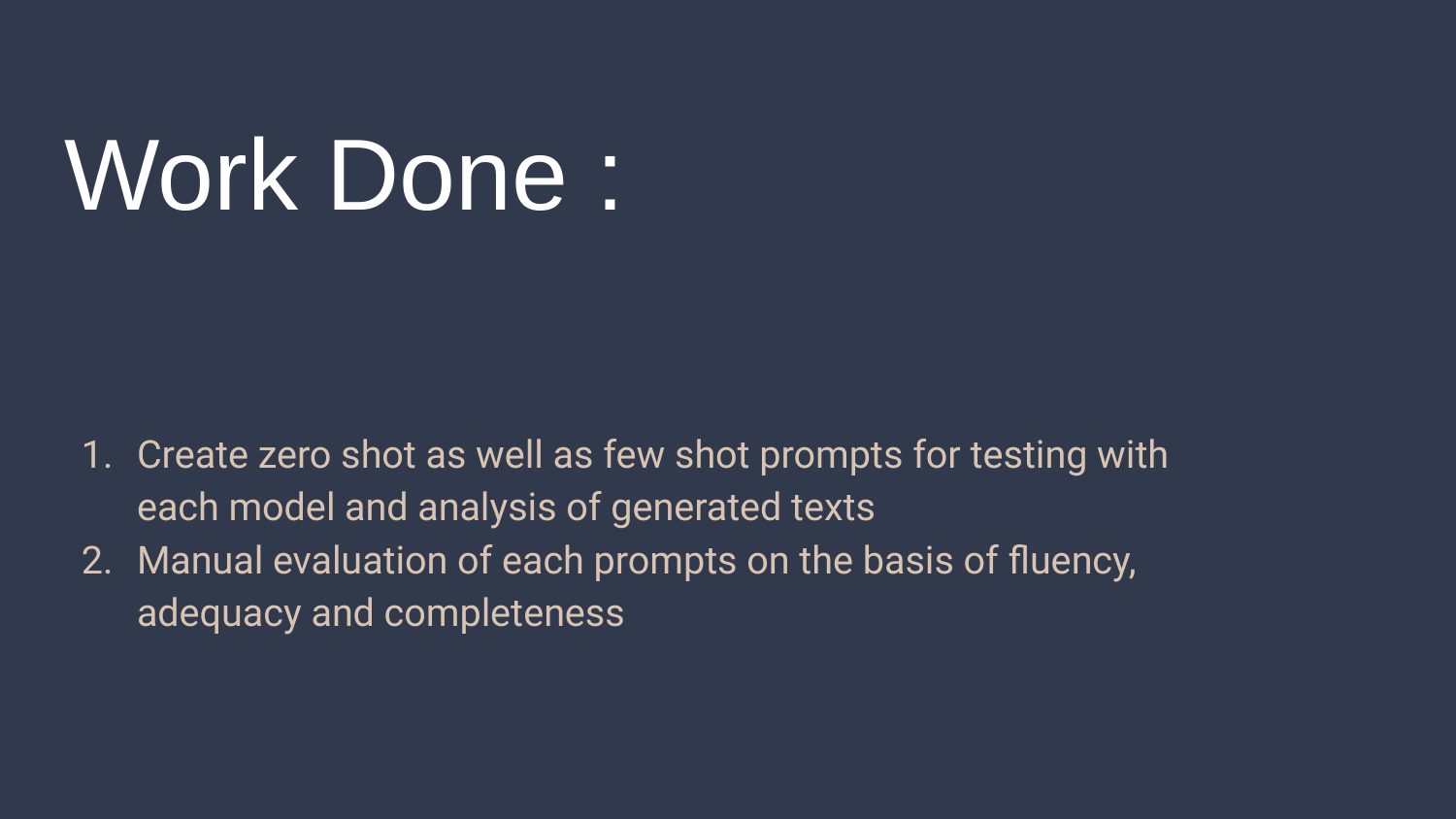

# Work Done :

Create zero shot as well as few shot prompts for testing with each model and analysis of generated texts
Manual evaluation of each prompts on the basis of fluency, adequacy and completeness